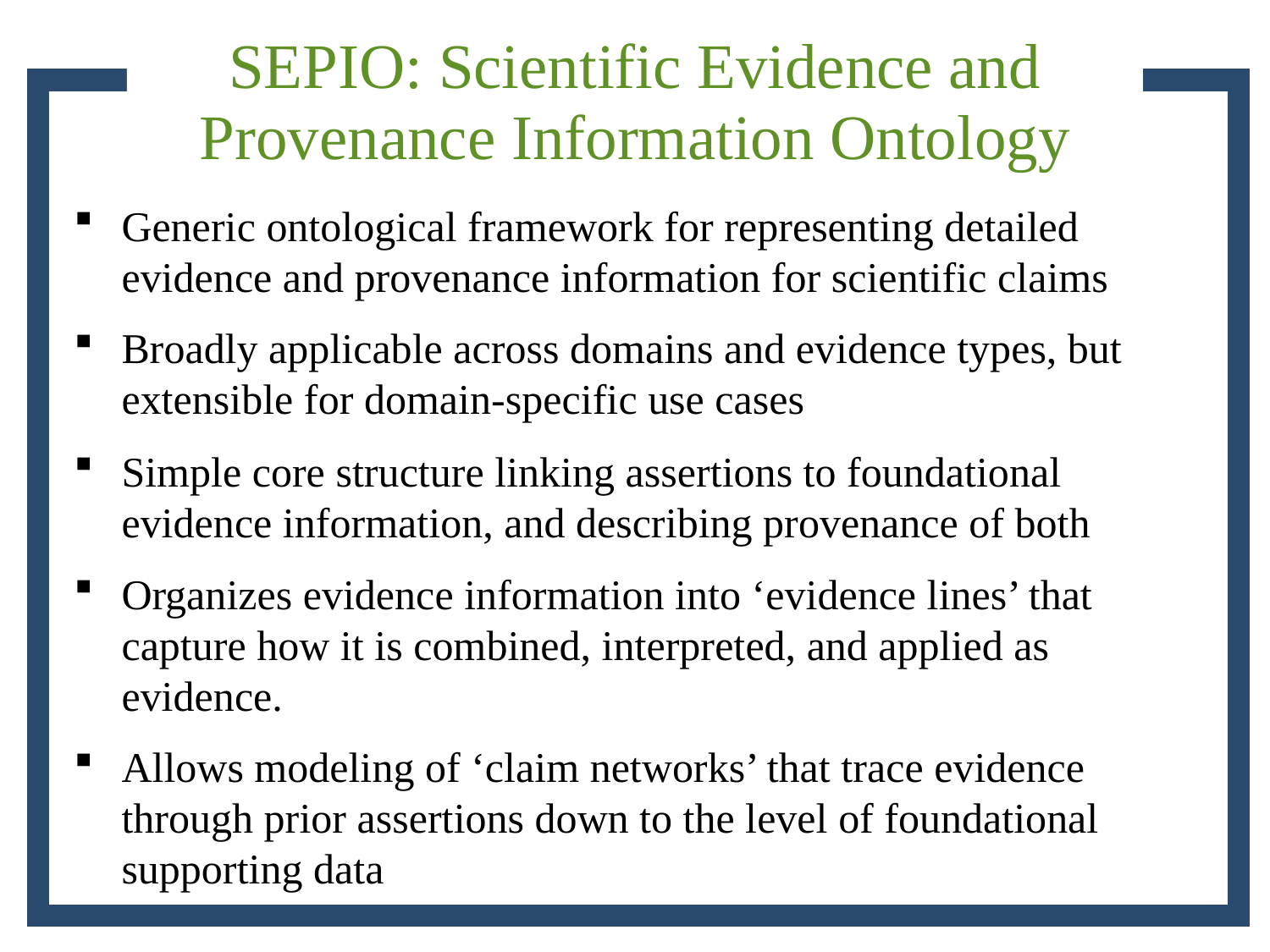

SEPIO: Scientific Evidence and Provenance Information Ontology

Generic ontological framework for representing detailed evidence and provenance information for scientific claims
Broadly applicable across domains and evidence types, but extensible for domain-specific use cases
Simple core structure linking assertions to foundational evidence information, and describing provenance of both
Organizes evidence information into ‘evidence lines’ that capture how it is combined, interpreted, and applied as evidence.
Allows modeling of ‘claim networks’ that trace evidence through prior assertions down to the level of foundational supporting data